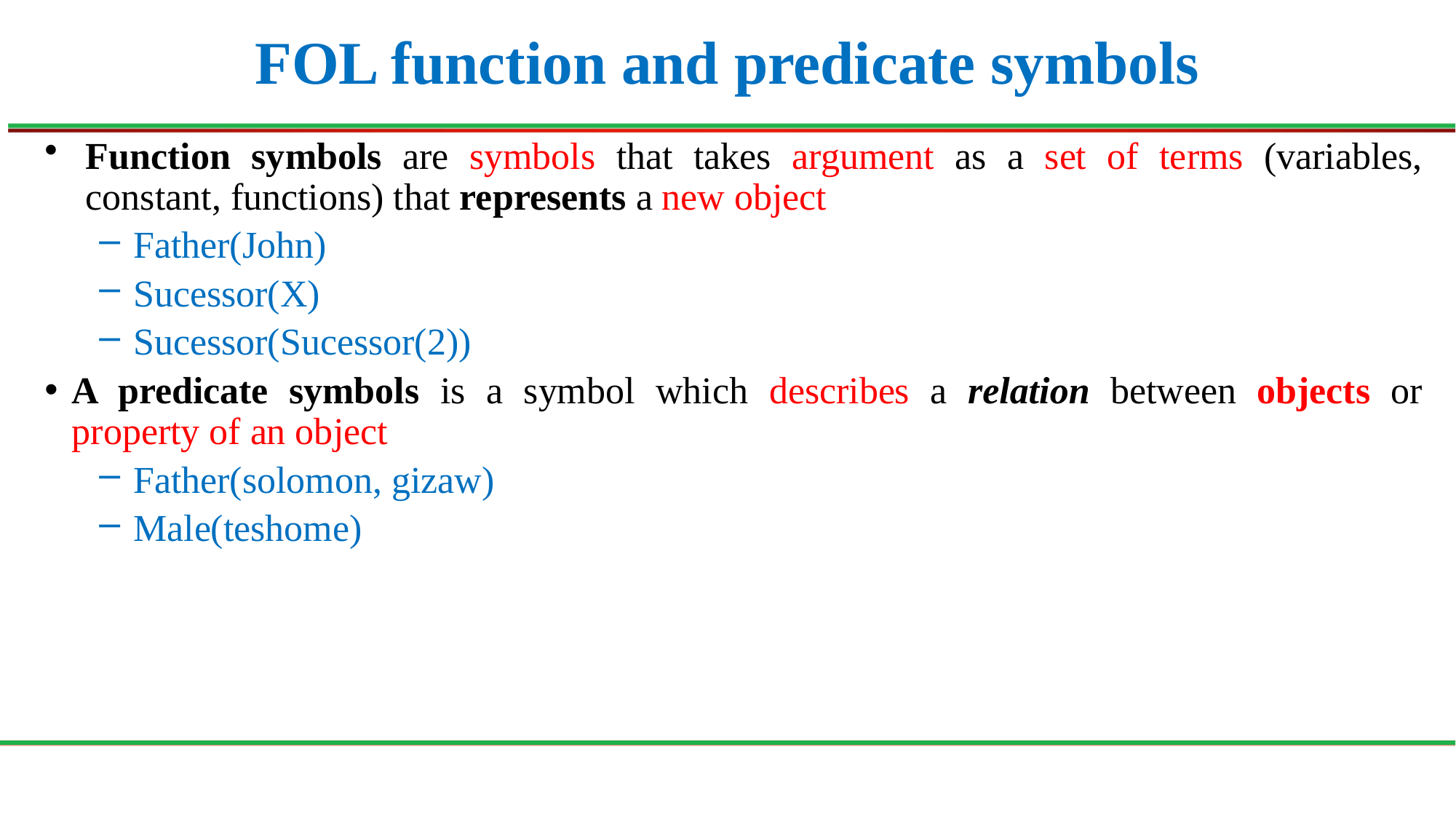

# FOL function and predicate symbols
Function symbols are symbols that takes argument as a set of terms (variables, constant, functions) that represents a new object
Father(John)
Sucessor(X)
Sucessor(Sucessor(2))
A predicate symbols is a symbol which describes a relation between objects or property of an object
Father(solomon, gizaw)
Male(teshome)